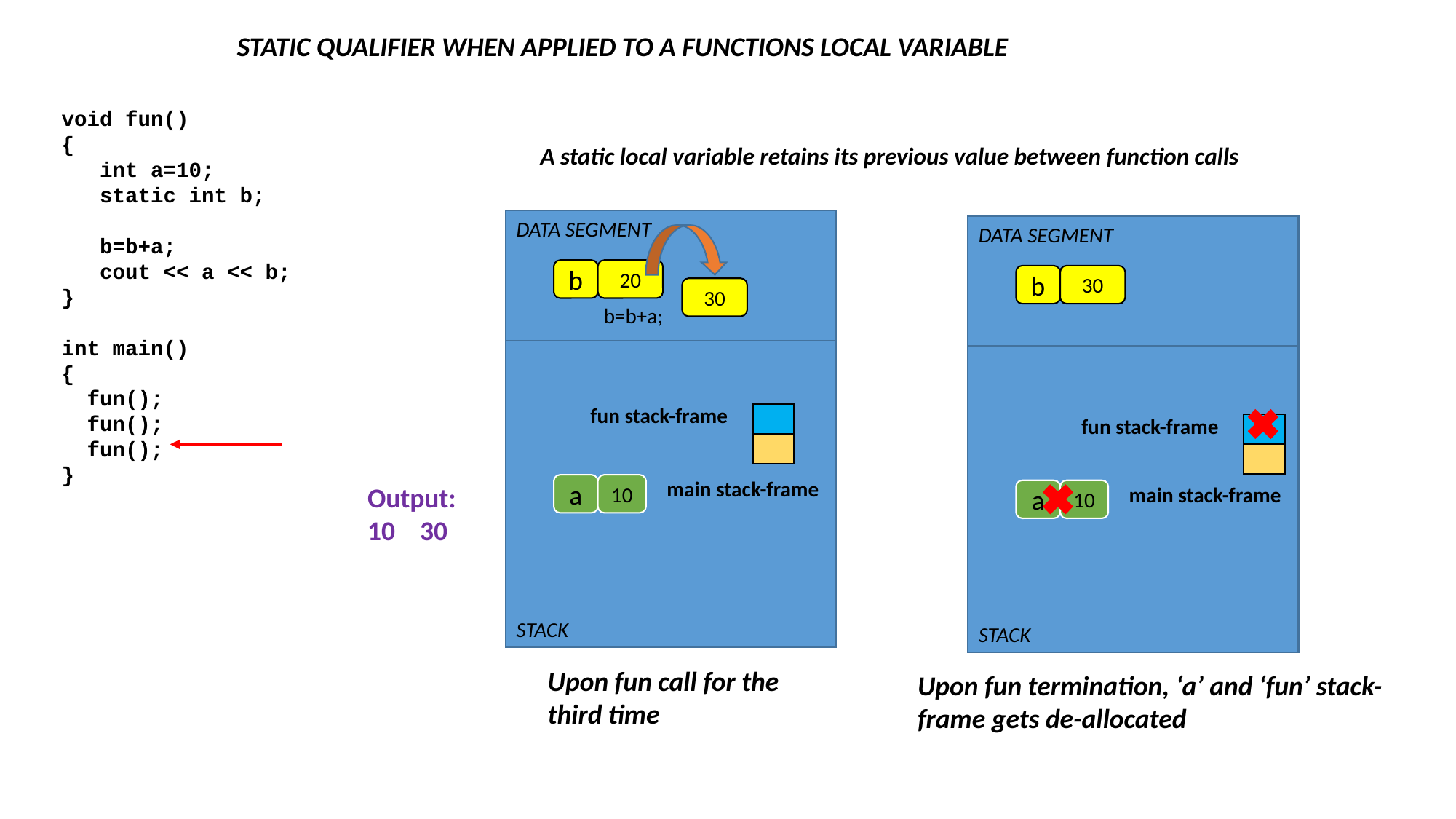

STATIC QUALIFIER WHEN APPLIED TO A FUNCTIONS LOCAL VARIABLE
void fun()
{
   int a=10;
   static int b;

   b=b+a;
   cout << a << b;
}

int main()
{
  fun();
  fun();
  fun();
}
A static local variable retains its previous value between function calls

DATA SEGMENT

DATA SEGMENT

b
20
b
30
30
b=b+a;

fun stack-frame

fun stack-frame

main stack-frame
Output: 10    30
a
10
main stack-frame

a
10
STACK
STACK
Upon fun call for the third time
Upon fun termination, ‘a’ and ‘fun’ stack-frame gets de-allocated